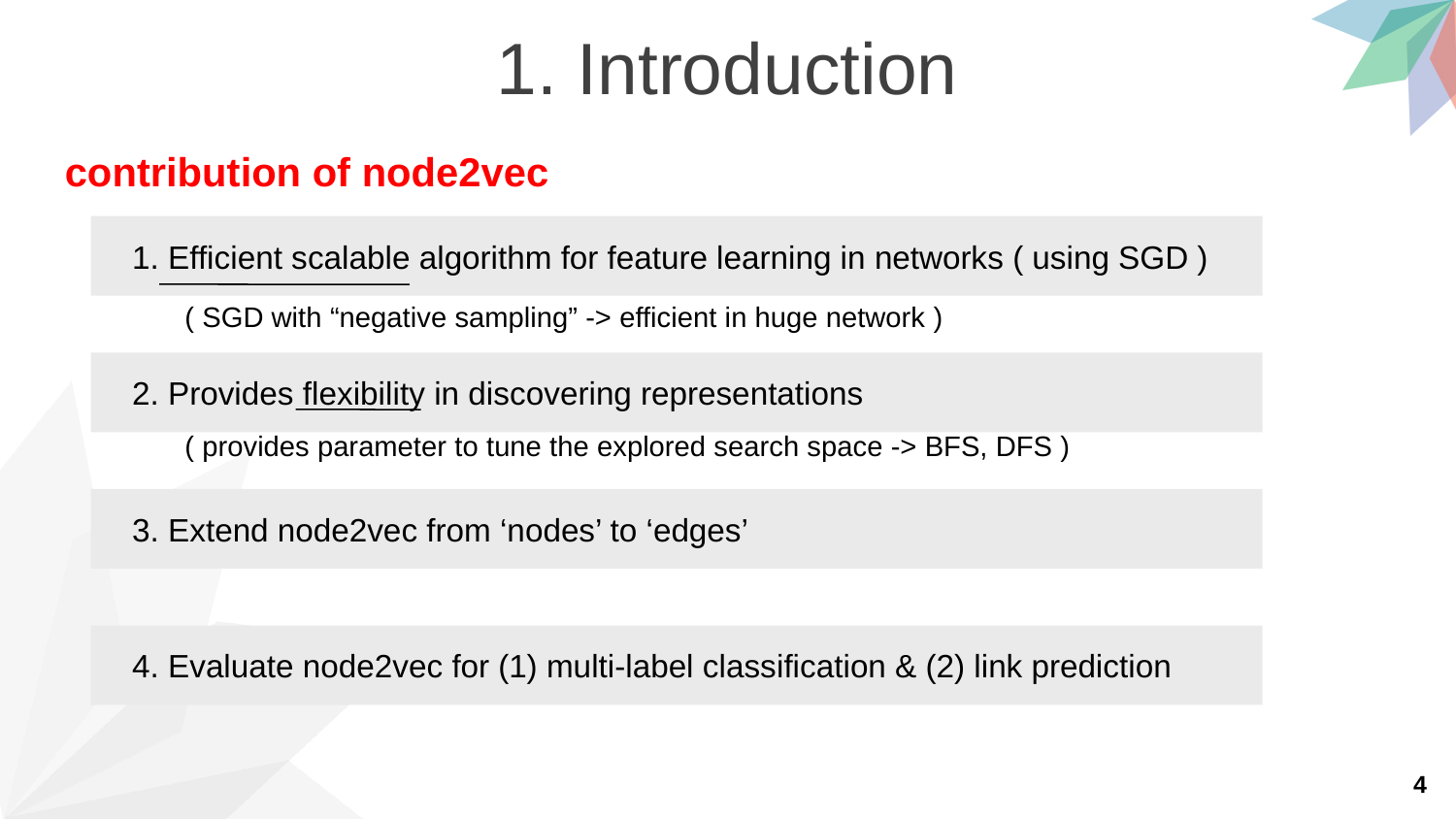

1. Introduction
contribution of node2vec
   1. Efficient scalable algorithm for feature learning in networks ( using SGD )
( SGD with “negative sampling” -> efficient in huge network )
   2. Provides flexibility in discovering representations
( provides parameter to tune the explored search space -> BFS, DFS )
   3. Extend node2vec from ‘nodes’ to ‘edges’
   4. Evaluate node2vec for (1) multi-label classification & (2) link prediction
4